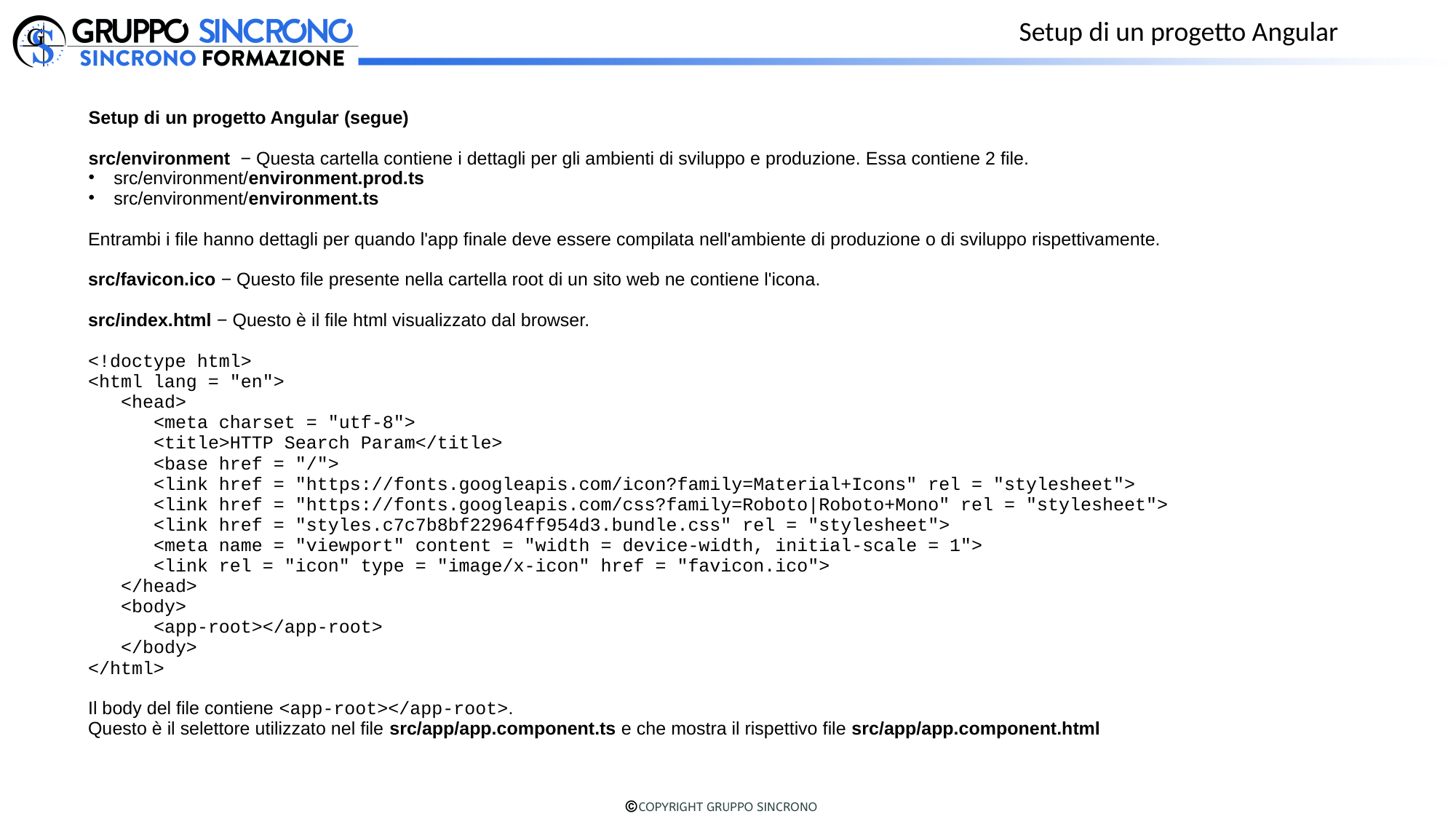

Setup di un progetto Angular
Setup di un progetto Angular (segue)

src/environment  − Questa cartella contiene i dettagli per gli ambienti di sviluppo e produzione. Essa contiene 2 file.
src/environment/environment.prod.ts
src/environment/environment.ts

Entrambi i file hanno dettagli per quando l'app finale deve essere compilata nell'ambiente di produzione o di sviluppo rispettivamente.

src/favicon.ico − Questo file presente nella cartella root di un sito web ne contiene l'icona.

src/index.html − Questo è il file html visualizzato dal browser.

<!doctype html>
<html lang = "en">
   <head>
      <meta charset = "utf-8">
      <title>HTTP Search Param</title>
      <base href = "/">
      <link href = "https://fonts.googleapis.com/icon?family=Material+Icons" rel = "stylesheet">
      <link href = "https://fonts.googleapis.com/css?family=Roboto|Roboto+Mono" rel = "stylesheet">
      <link href = "styles.c7c7b8bf22964ff954d3.bundle.css" rel = "stylesheet">
      <meta name = "viewport" content = "width = device-width, initial-scale = 1">
      <link rel = "icon" type = "image/x-icon" href = "favicon.ico">
   </head>
   <body>
      <app-root></app-root>
   </body>
</html>

Il body del file contiene <app-root></app-root>.
Questo è il selettore utilizzato nel file src/app/app.component.ts e che mostra il rispettivo file src/app/app.component.html